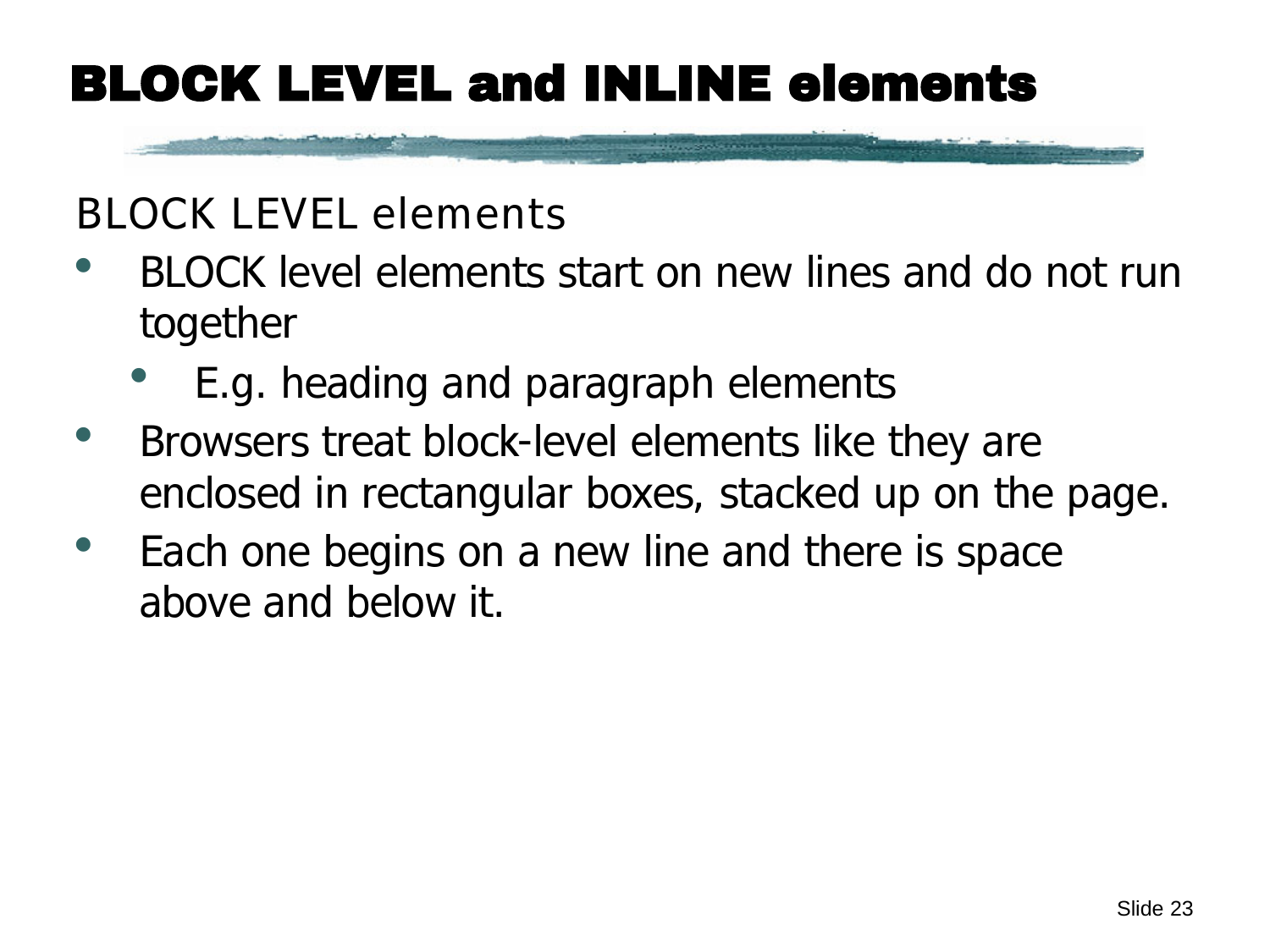

# BLOCK LEVEL and INLINE elements
BLOCK LEVEL elements
BLOCK level elements start on new lines and do not run together
E.g. heading and paragraph elements
Browsers treat block-level elements like they are enclosed in rectangular boxes, stacked up on the page.
Each one begins on a new line and there is space above and below it.
Slide 23